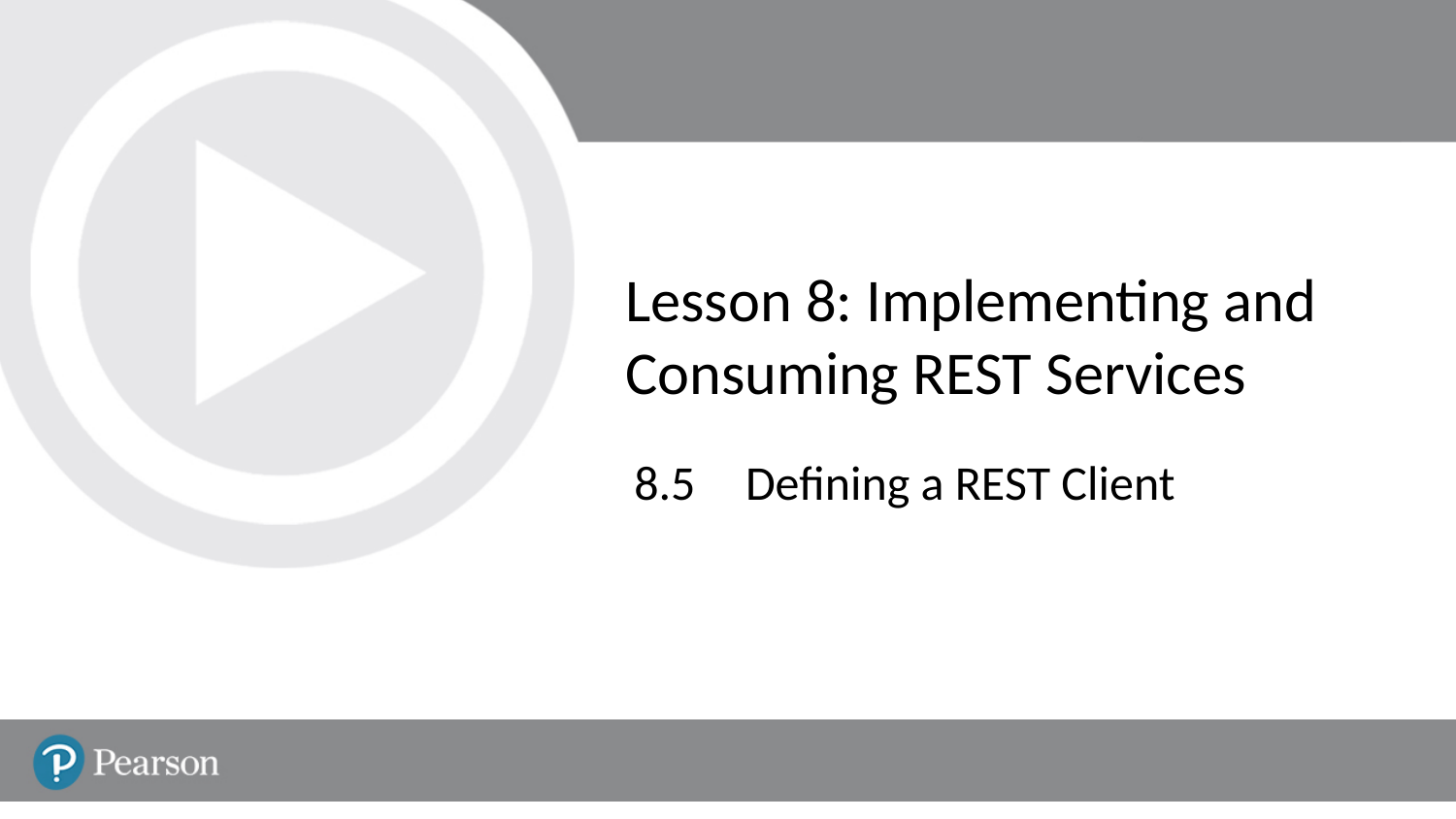

# Lesson 8: Implementing and Consuming REST Services
8.5	 Defining a REST Client